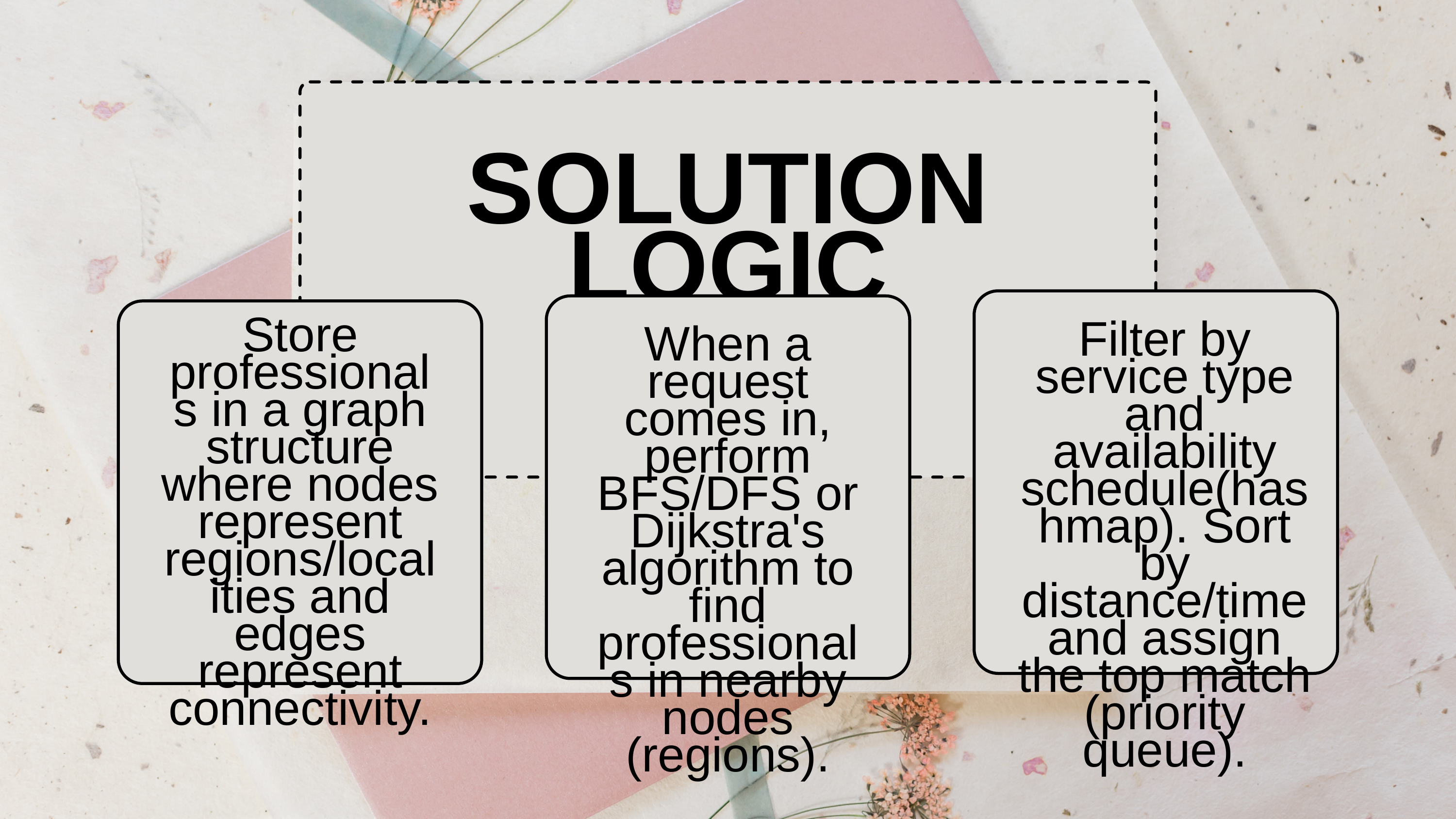

SOLUTION LOGIC

Store professionals in a graph structure where nodes represent regions/localities and edges represent connectivity.
Filter by service type and availability schedule(hashmap). Sort by distance/time and assign the top match (priority queue).

When a request comes in, perform BFS/DFS or Dijkstra's algorithm to find professionals in nearby nodes (regions).